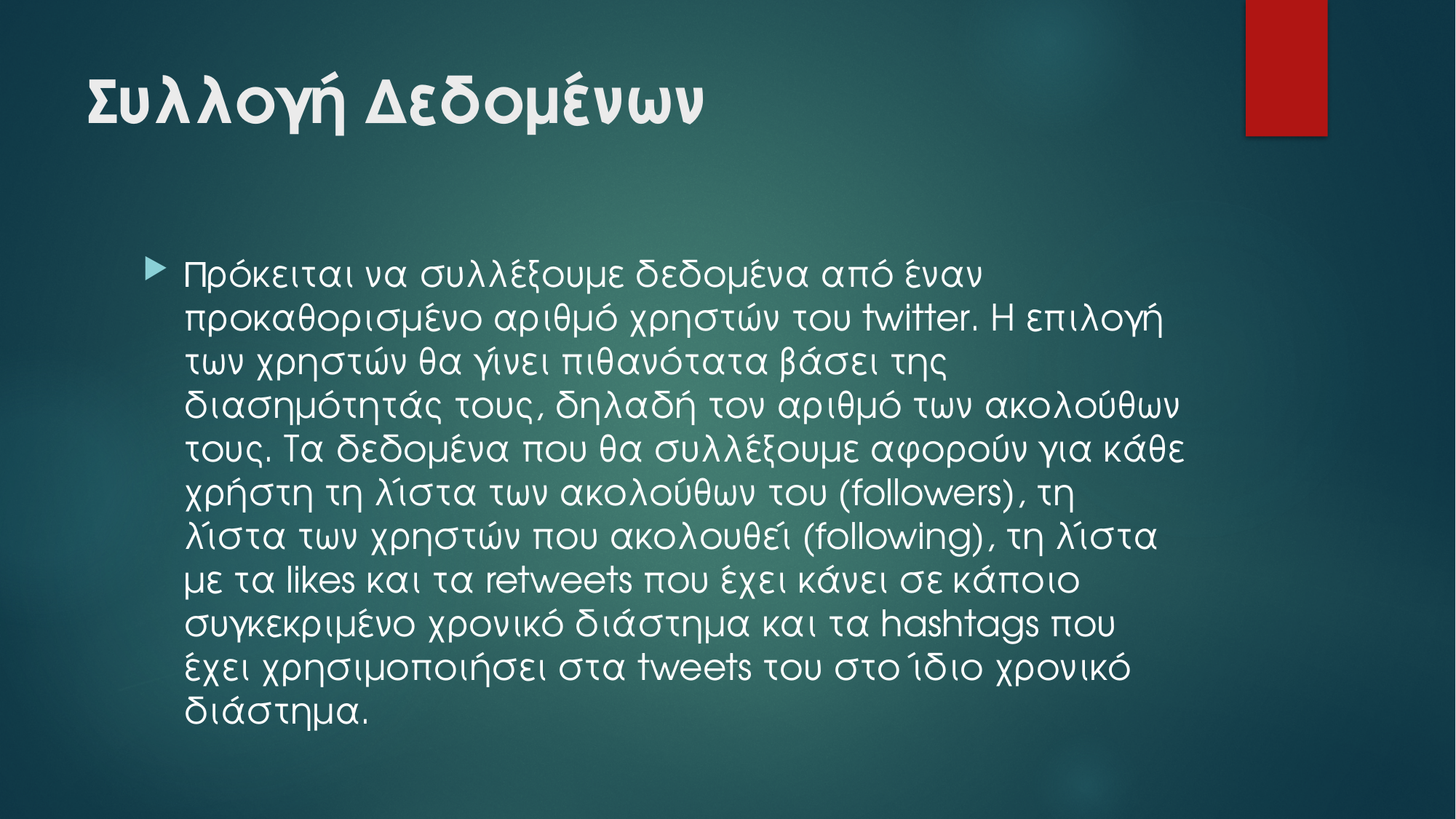

# Συλλογή Δεδομένων
Πρόκειται να συλλέξουμε δεδομένα από έναν προκαθορισμένο αριθμό χρηστών του twitter. Η επιλογή των χρηστών θα γίνει πιθανότατα βάσει της διασημότητάς τους, δηλαδή τον αριθμό των ακολούθων τους. Τα δεδομένα που θα συλλέξουμε αφορούν για κάθε χρήστη τη λίστα των ακολούθων του (followers), τη λίστα των χρηστών που ακολουθεί (following), τη λίστα με τα likes και τα retweets που έχει κάνει σε κάποιο συγκεκριμένο χρονικό διάστημα και τα hashtags που έχει χρησιμοποιήσει στα tweets του στο ίδιο χρονικό διάστημα.